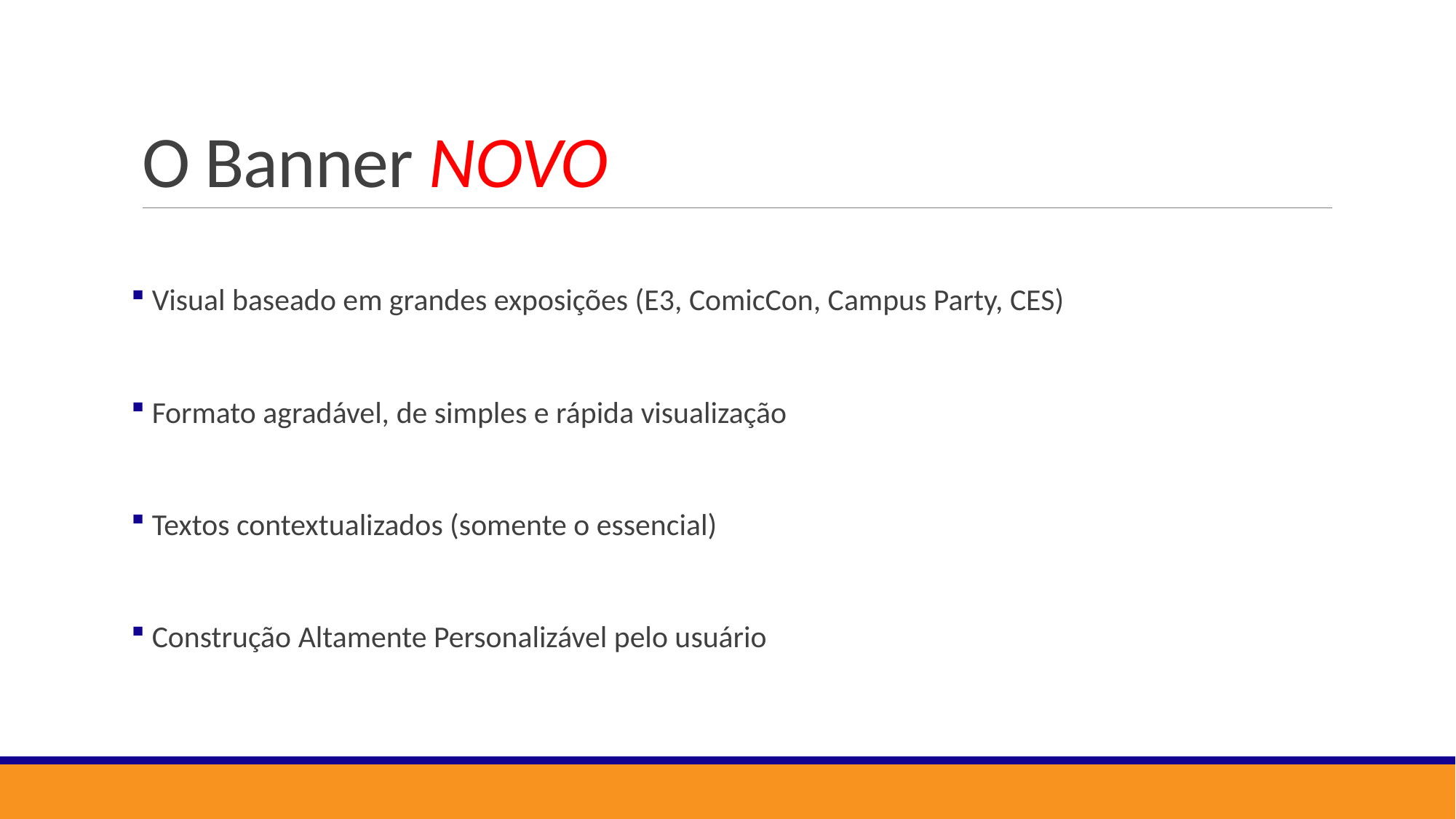

# O Banner NOVO
 Visual baseado em grandes exposições (E3, ComicCon, Campus Party, CES)
 Formato agradável, de simples e rápida visualização
 Textos contextualizados (somente o essencial)
 Construção Altamente Personalizável pelo usuário